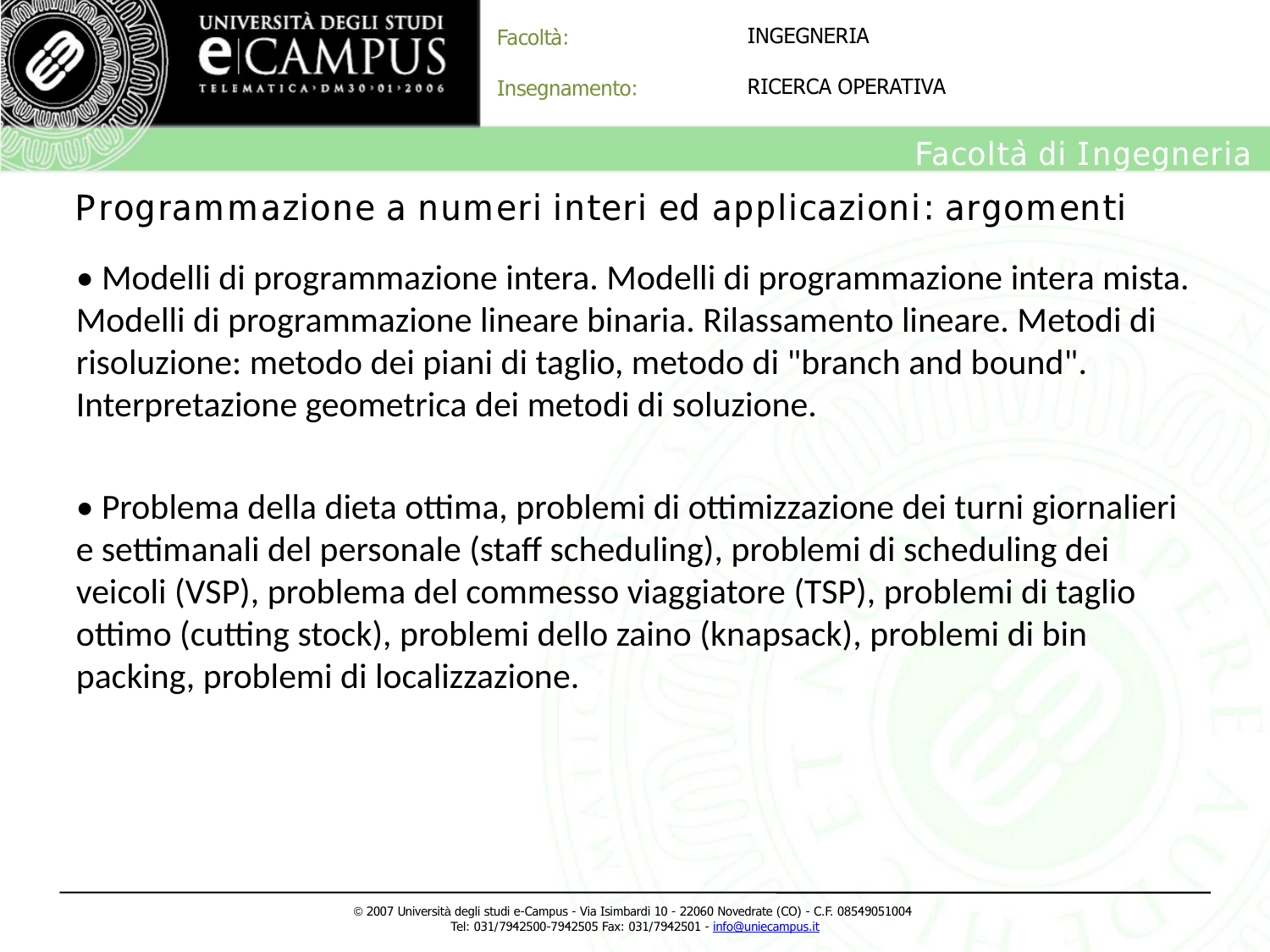

# Programmazione a numeri interi ed applicazioni: argomenti
• Modelli di programmazione intera. Modelli di programmazione intera mista. Modelli di programmazione lineare binaria. Rilassamento lineare. Metodi di risoluzione: metodo dei piani di taglio, metodo di "branch and bound". Interpretazione geometrica dei metodi di soluzione.

• Problema della dieta ottima, problemi di ottimizzazione dei turni giornalieri e settimanali del personale (staff scheduling), problemi di scheduling dei veicoli (VSP), problema del commesso viaggiatore (TSP), problemi di taglio ottimo (cutting stock), problemi dello zaino (knapsack), problemi di bin packing, problemi di localizzazione.